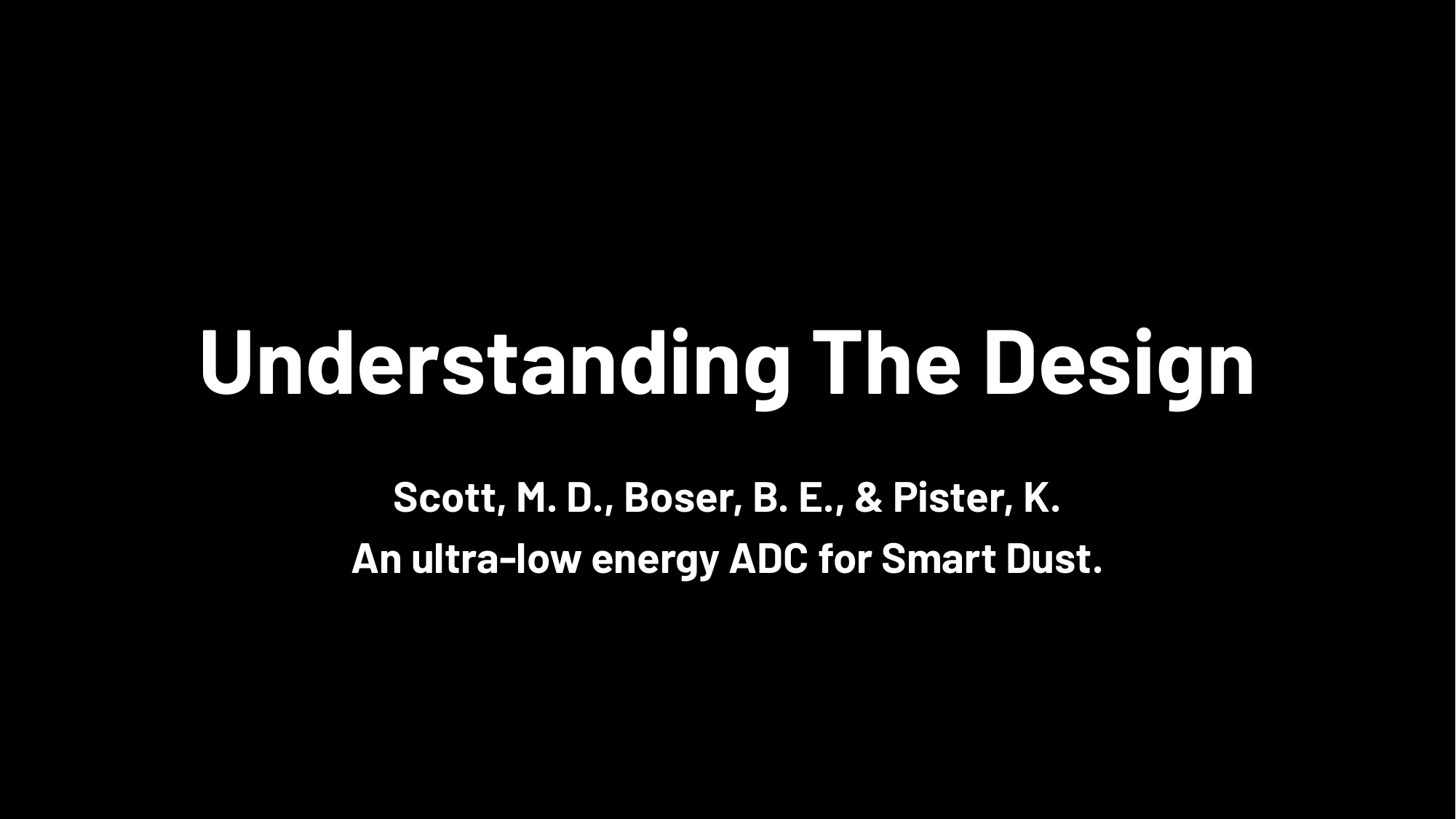

# Understanding The Design
Scott, M. D., Boser, B. E., & Pister, K.
An ultra-low energy ADC for Smart Dust.